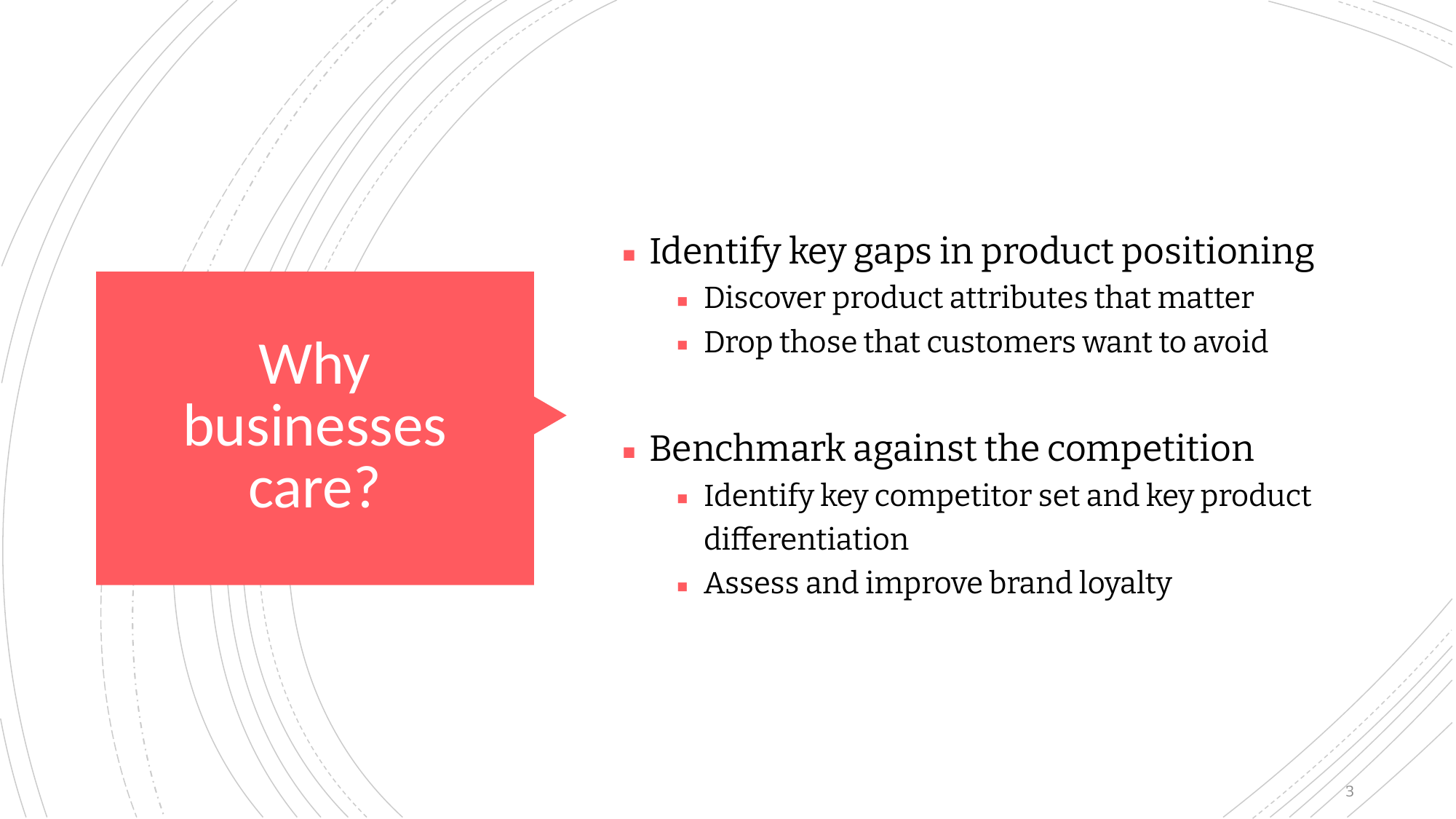

Identify key gaps in product positioning
Discover product attributes that matter
Drop those that customers want to avoid

Benchmark against the competition
Identify key competitor set and key product differentiation
Assess and improve brand loyalty
# Why businesses care?
3